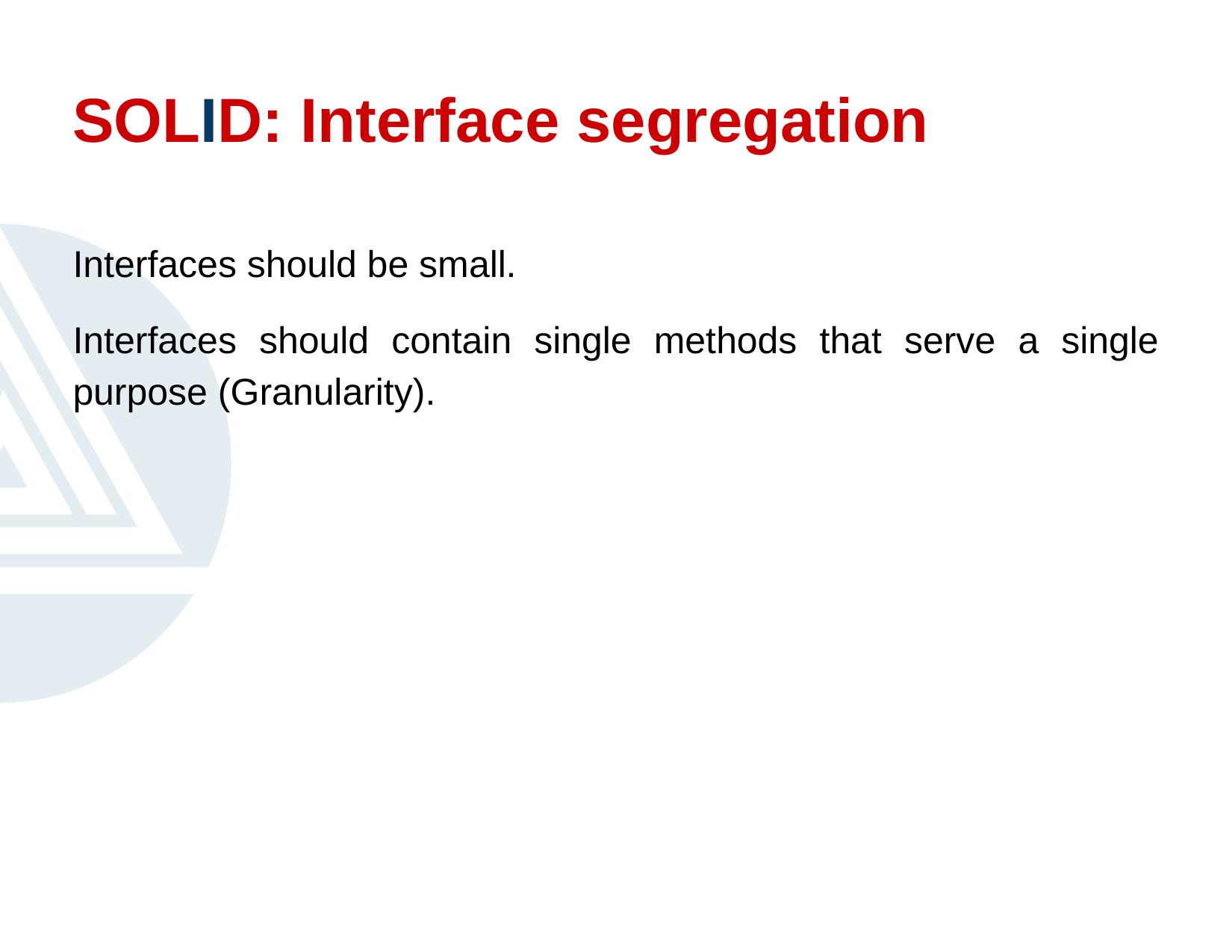

# SOLID: Interface segregation
Interfaces should be small.
Interfaces should contain single methods that serve a single purpose (Granularity).